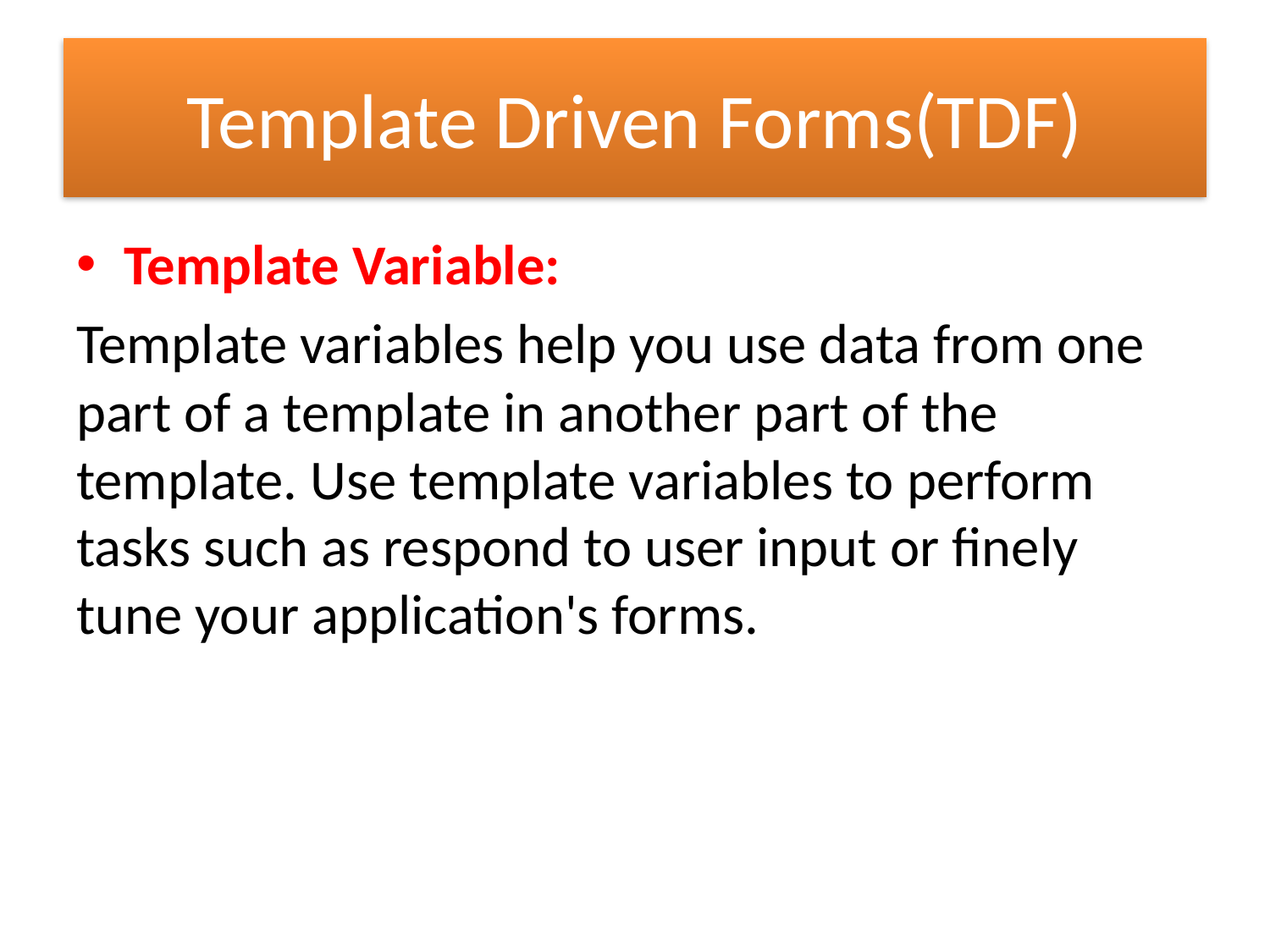

# Template Driven Forms(TDF)
Template Variable:
Template variables help you use data from one part of a template in another part of the template. Use template variables to perform tasks such as respond to user input or finely tune your application's forms.